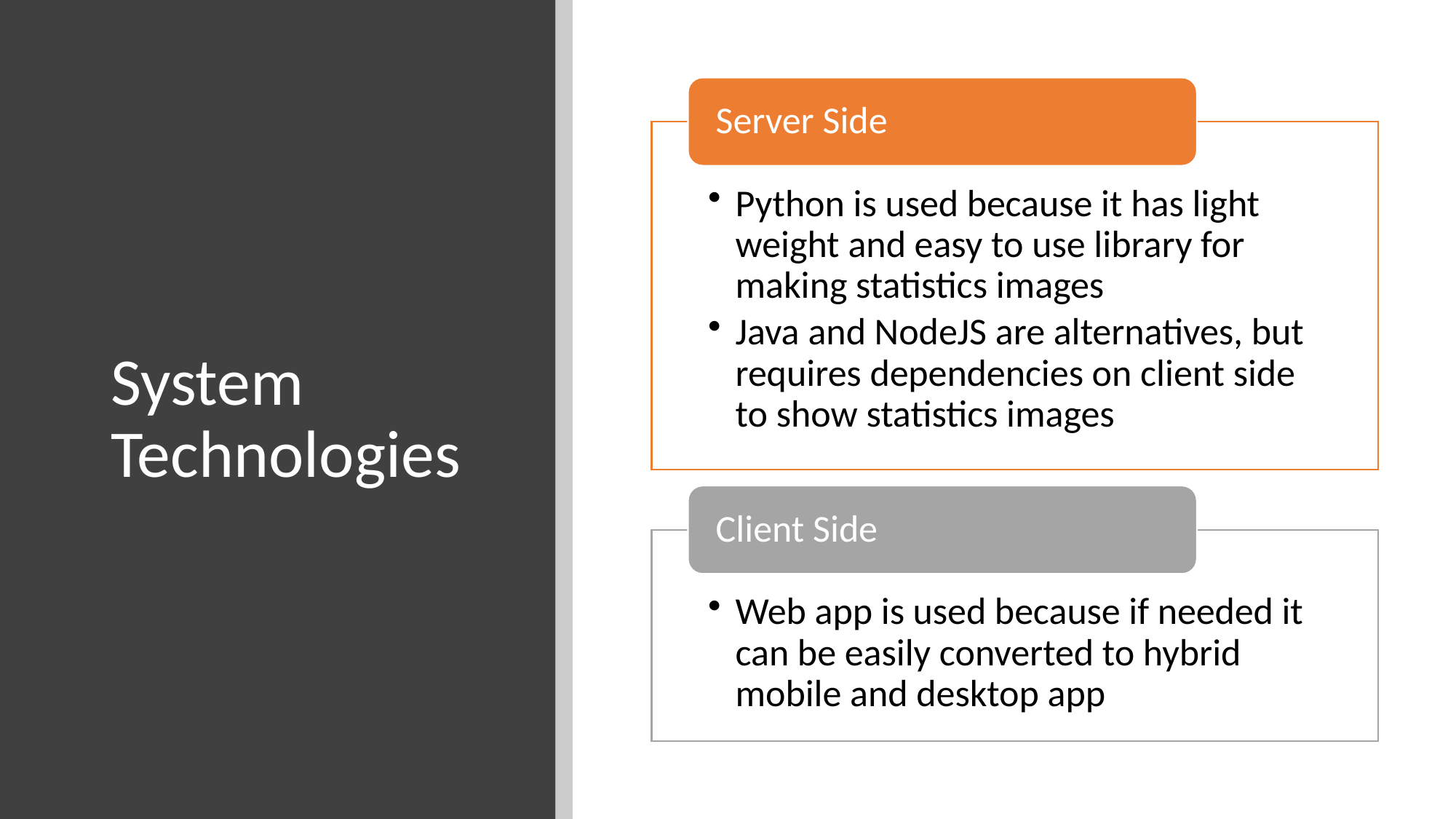

Python is used because it has light weight and easy to use library for making statistics images
Java and NodeJS are alternatives, but requires dependencies on client side to show statistics images
Server Side
Web app is used because if needed it can be easily converted to hybrid mobile and desktop app
Client Side
# System Technologies